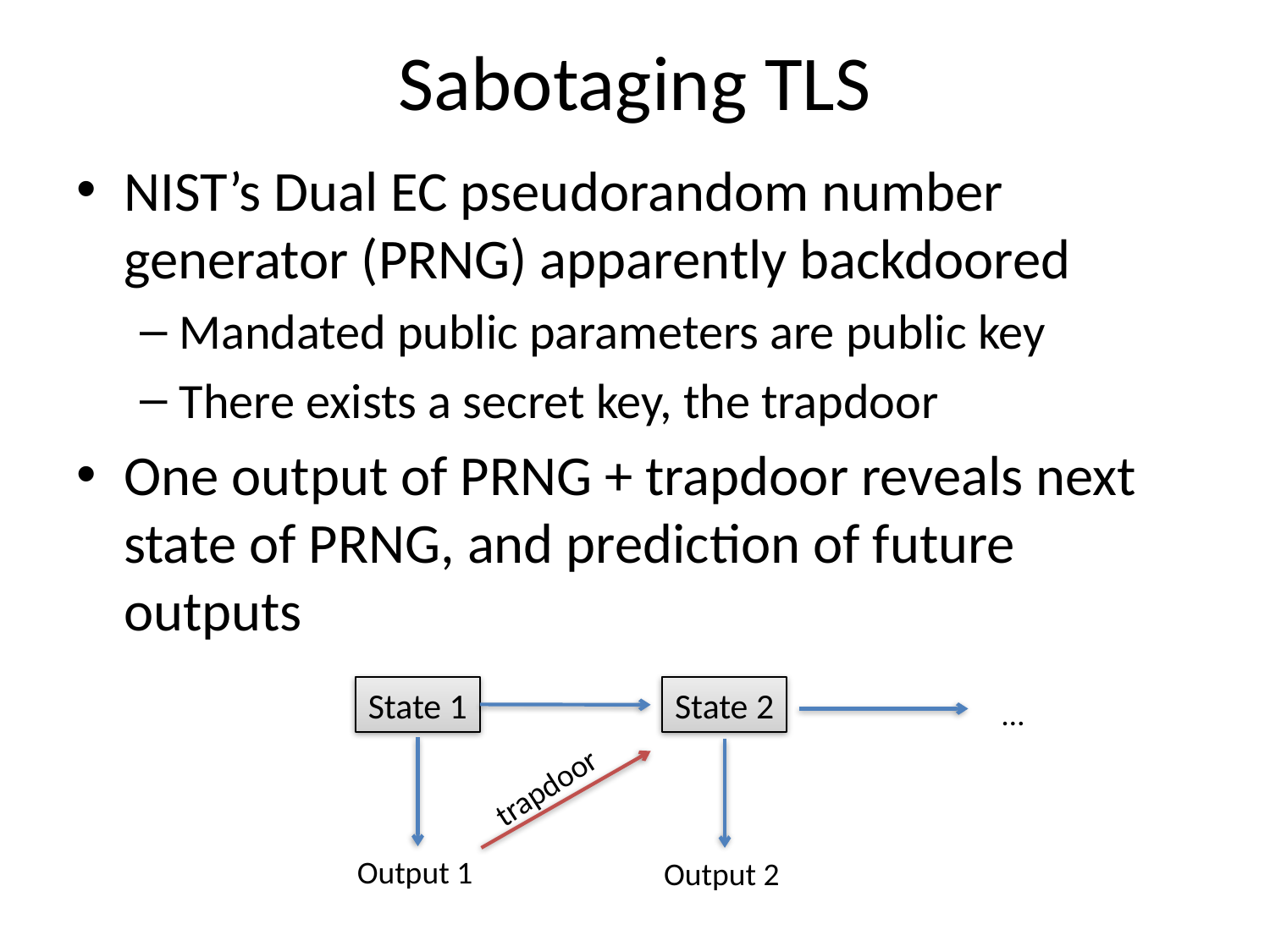

# Sabotaging TLS
NIST’s Dual EC pseudorandom number generator (PRNG) apparently backdoored
Mandated public parameters are public key
There exists a secret key, the trapdoor
One output of PRNG + trapdoor reveals next state of PRNG, and prediction of future outputs
State 1
State 2
…
trapdoor
Output 1
Output 2